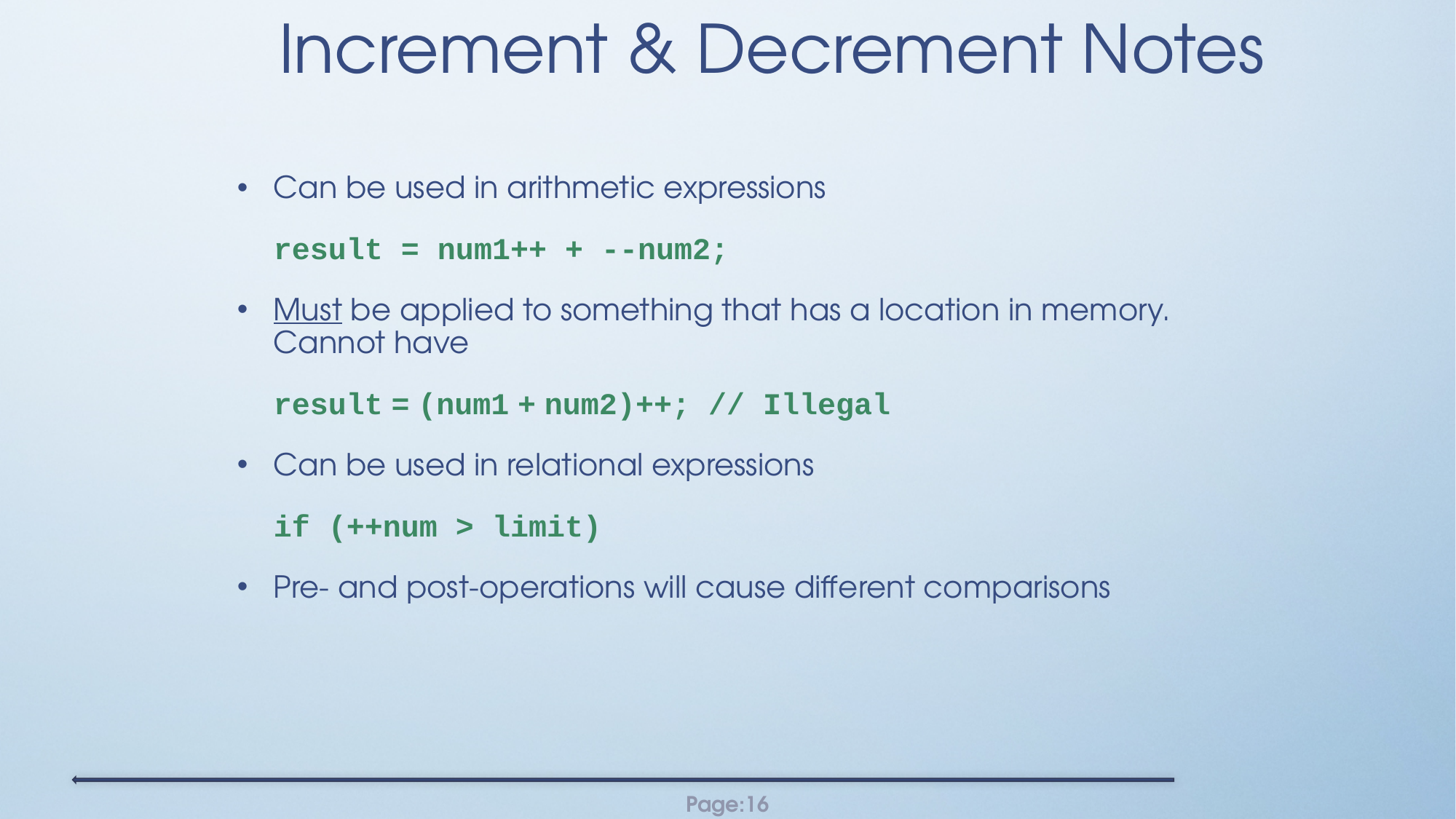

# Increment & Decrement Notes

Can be used in arithmetic expressions
	result = num1++ + --num2;
Must be applied to something that has a location in memory. Cannot have
	result = (num1 + num2)++; // Illegal
Can be used in relational expressions
	if (++num > limit)
Pre- and post-operations will cause different comparisons